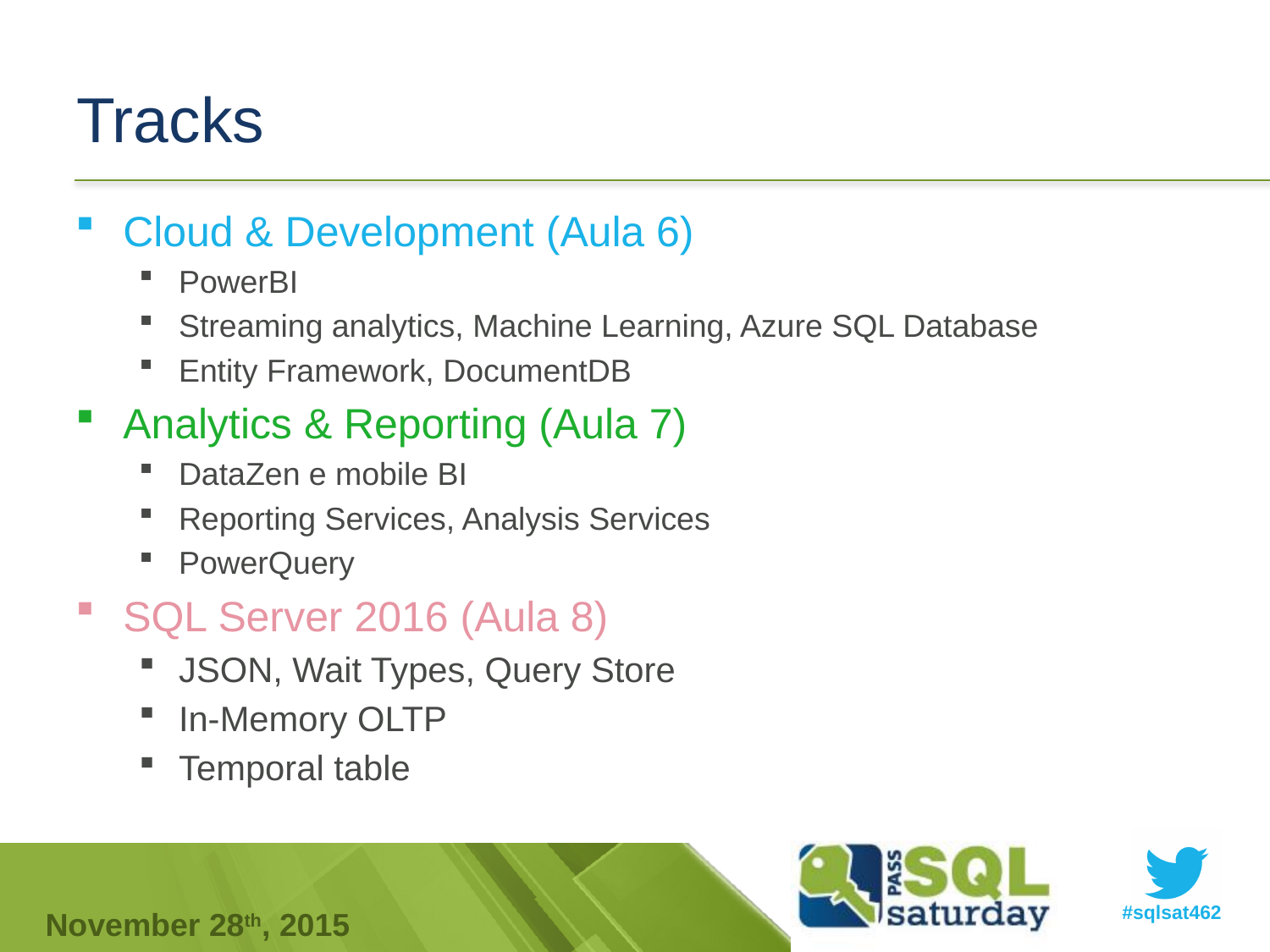

# Tracks
Cloud & Development (Aula 6)
PowerBI
Streaming analytics, Machine Learning, Azure SQL Database
Entity Framework, DocumentDB
Analytics & Reporting (Aula 7)
DataZen e mobile BI
Reporting Services, Analysis Services
PowerQuery
SQL Server 2016 (Aula 8)
JSON, Wait Types, Query Store
In-Memory OLTP
Temporal table